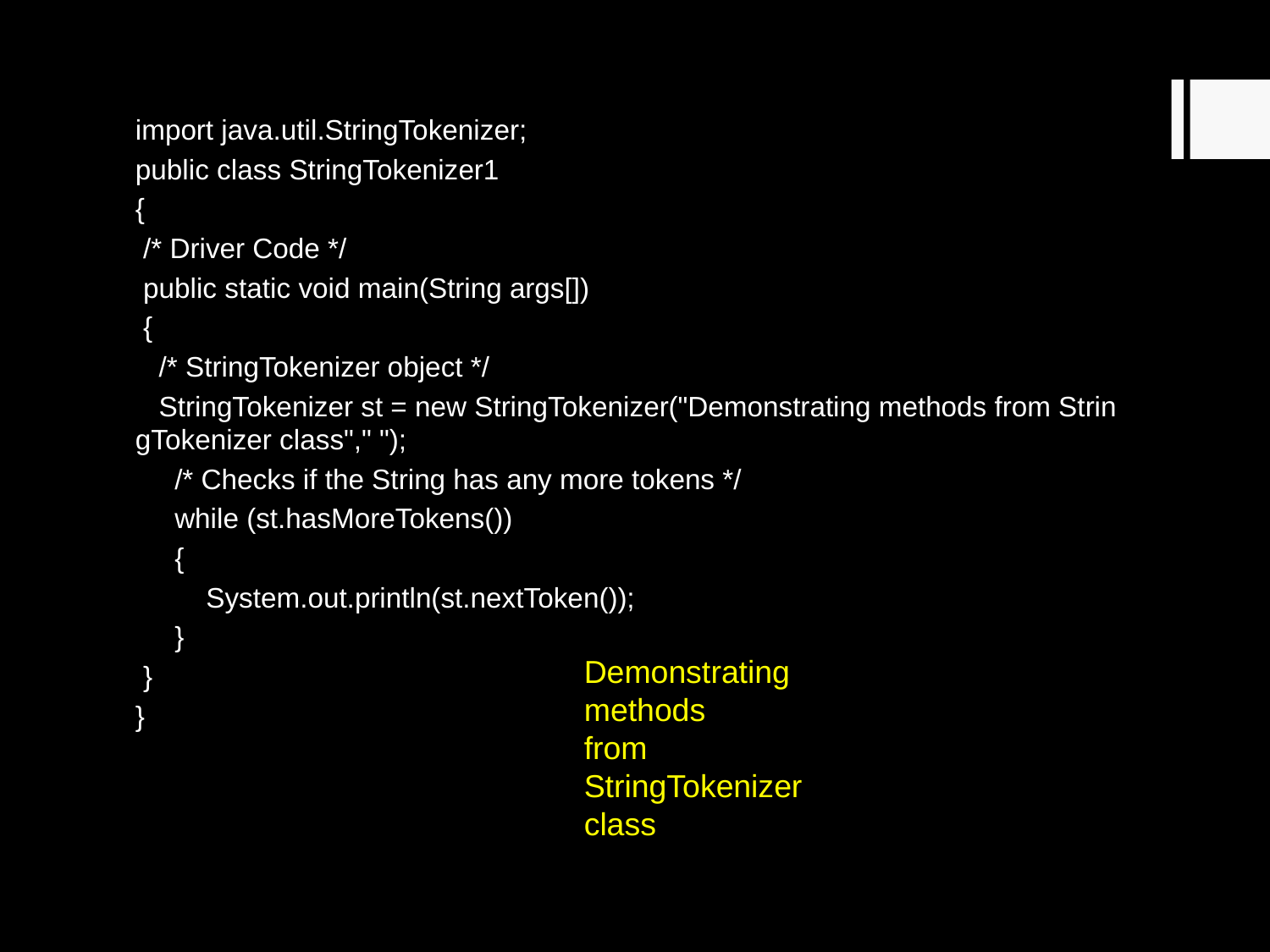

import java.util.StringTokenizer;
public class StringTokenizer1
{
 /* Driver Code */
 public static void main(String args[])
 {
   /* StringTokenizer object */
   StringTokenizer st = new StringTokenizer("Demonstrating methods from StringTokenizer class"," ");
     /* Checks if the String has any more tokens */
     while (st.hasMoreTokens())
     {
         System.out.println(st.nextToken());
     }
 }
}
Demonstrating
methods
from
StringTokenizer
class